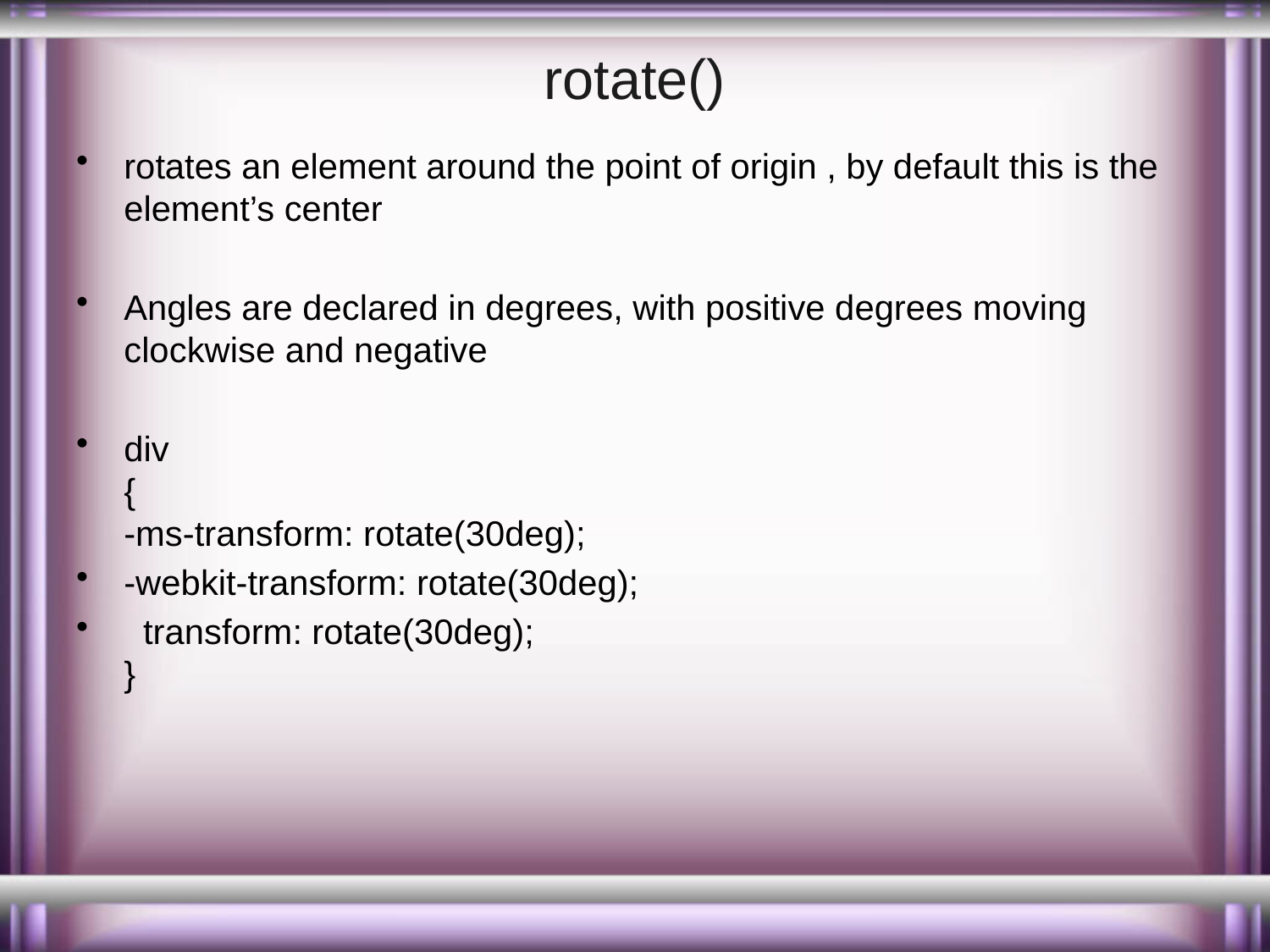

# rotate()
rotates an element around the point of origin , by default this is the element’s center

Angles are declared in degrees, with positive degrees moving clockwise and negative

div
{
-ms-transform: rotate(30deg);
-webkit-transform: rotate(30deg);
  transform: rotate(30deg);
}